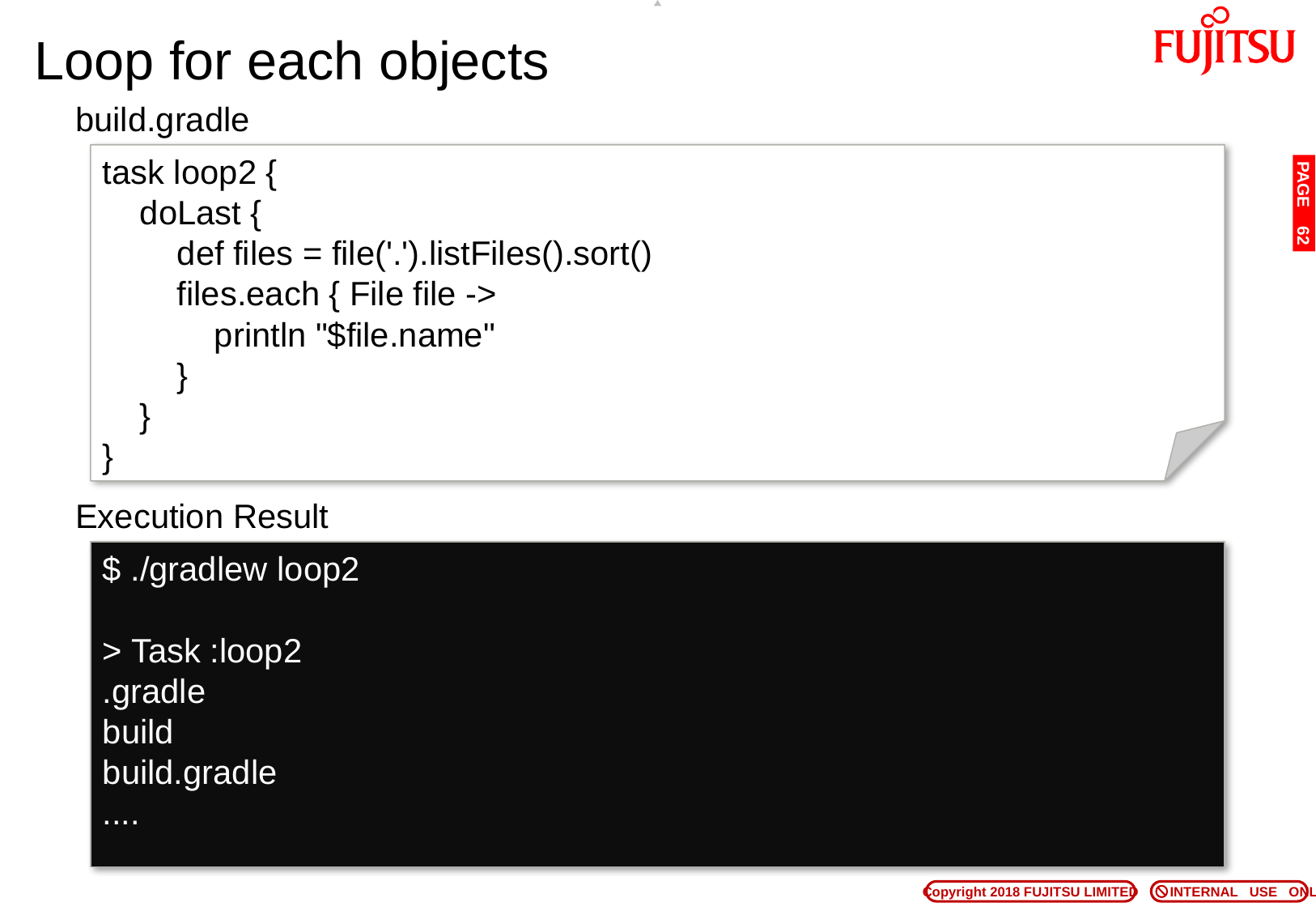

# Loop for each objects
build.gradle
task loop2 {
    doLast {
        def files = file('.').listFiles().sort()
        files.each { File file ->
            println "$file.name"
        }
    }
}
PAGE    62
Execution Result
$ ./gradlew loop2

> Task :loop2
.gradle
build
build.gradle
....